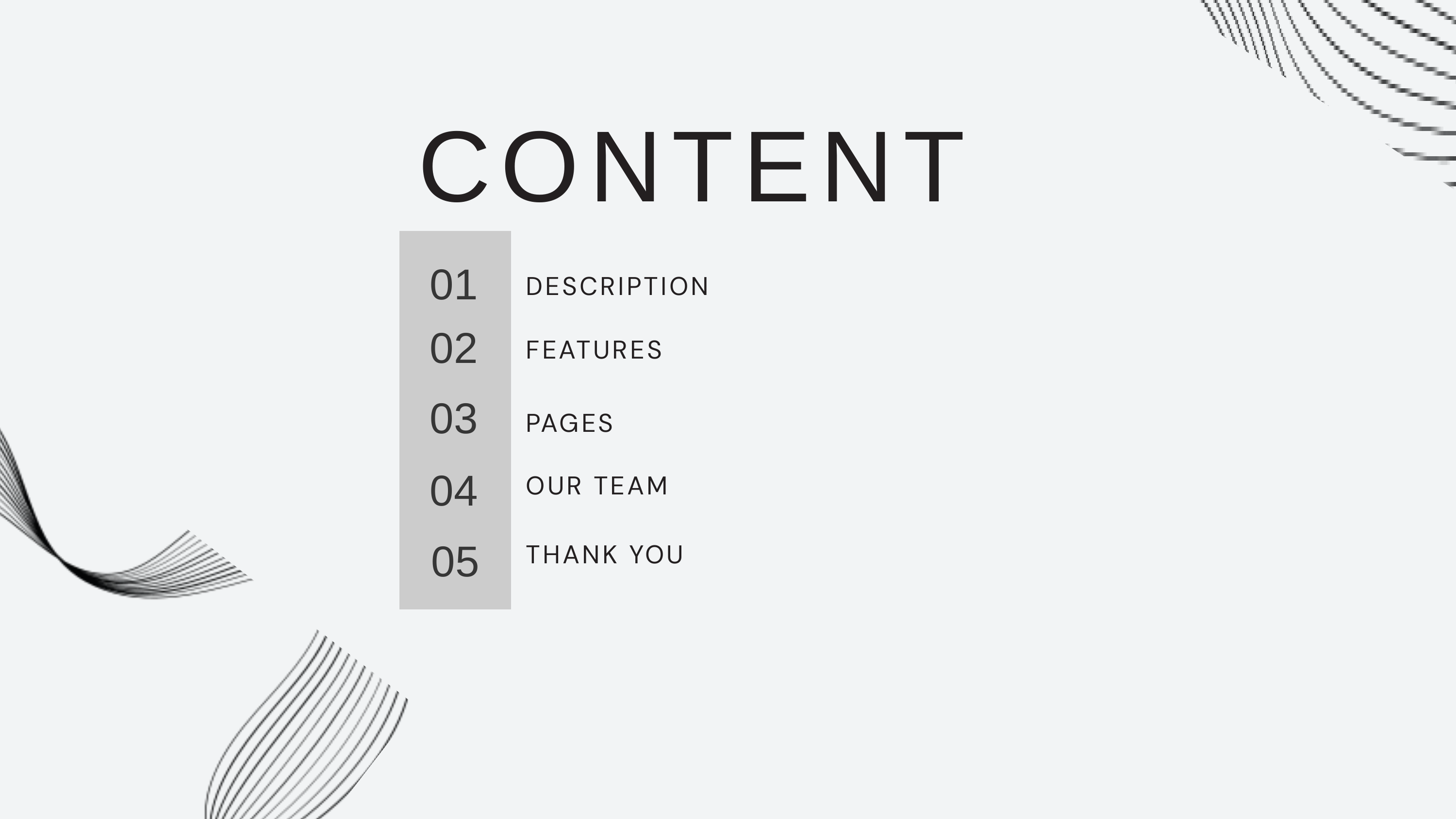

CONTENT

01
DESCRIPTION
02
FEATURES
03
PAGES

04
OUR TEAM
05
THANK YOU